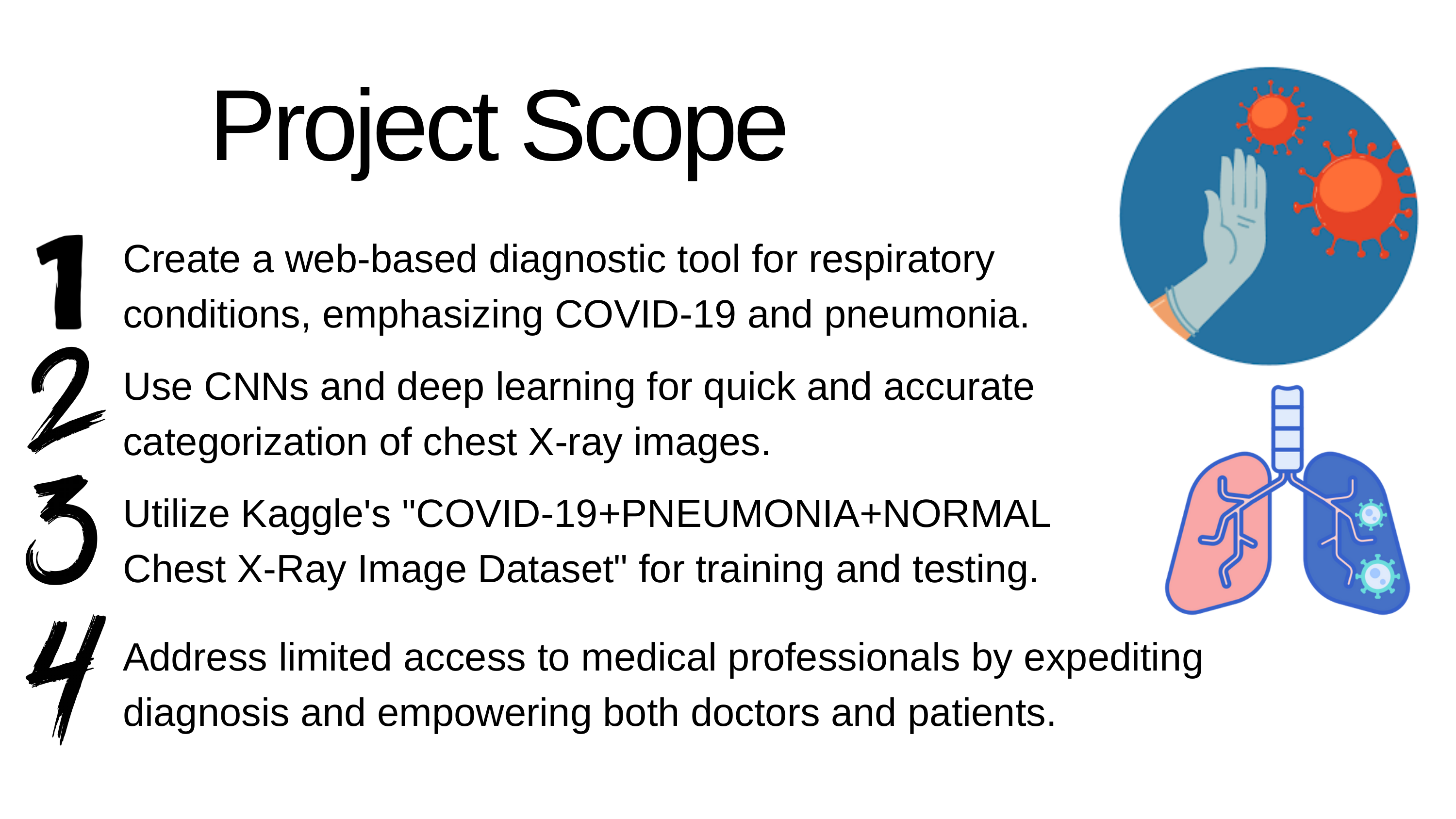

Project Scope
Create a web-based diagnostic tool for respiratory conditions, emphasizing COVID-19 and pneumonia.

Use CNNs and deep learning for quick and accurate categorization of chest X-ray images.

Utilize Kaggle's "COVID-19+PNEUMONIA+NORMAL Chest X-Ray Image Dataset" for training and testing.

Address limited access to medical professionals by expediting diagnosis and empowering both doctors and patients.